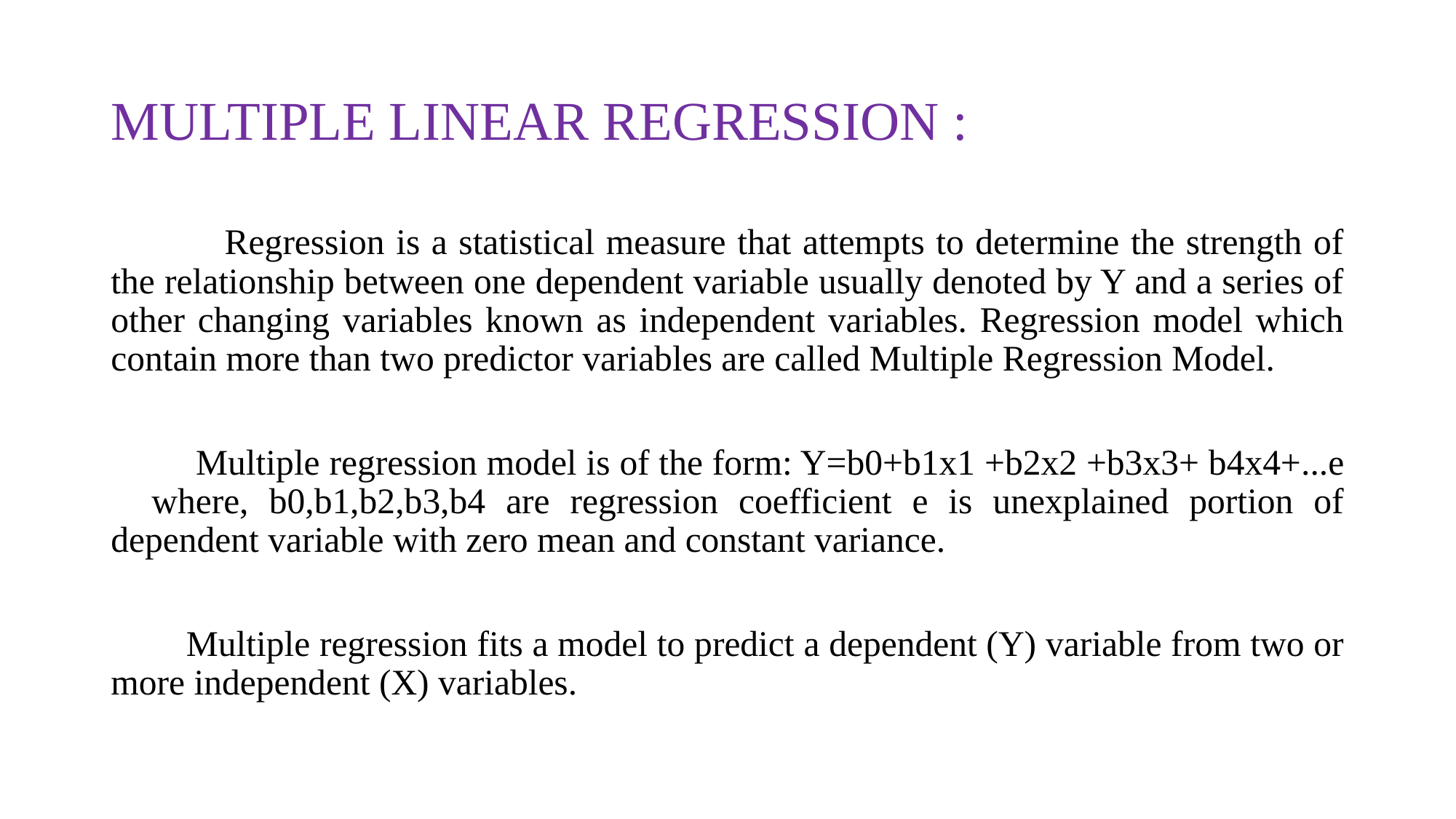

# MULTIPLE LINEAR REGRESSION :
          Regression is a statistical measure that attempts to determine the strength of the relationship between one dependent variable usually denoted by Y and a series of other changing variables known as independent variables. Regression model which contain more than two predictor variables are called Multiple Regression Model.

         Multiple regression model is of the form: Y=b0+b1x1 +b2x2 +b3x3+ b4x4+...e   where, b0,b1,b2,b3,b4 are regression coefficient e is unexplained portion of dependent variable with zero mean and constant variance.

        Multiple regression fits a model to predict a dependent (Y) variable from two or more independent (X) variables.